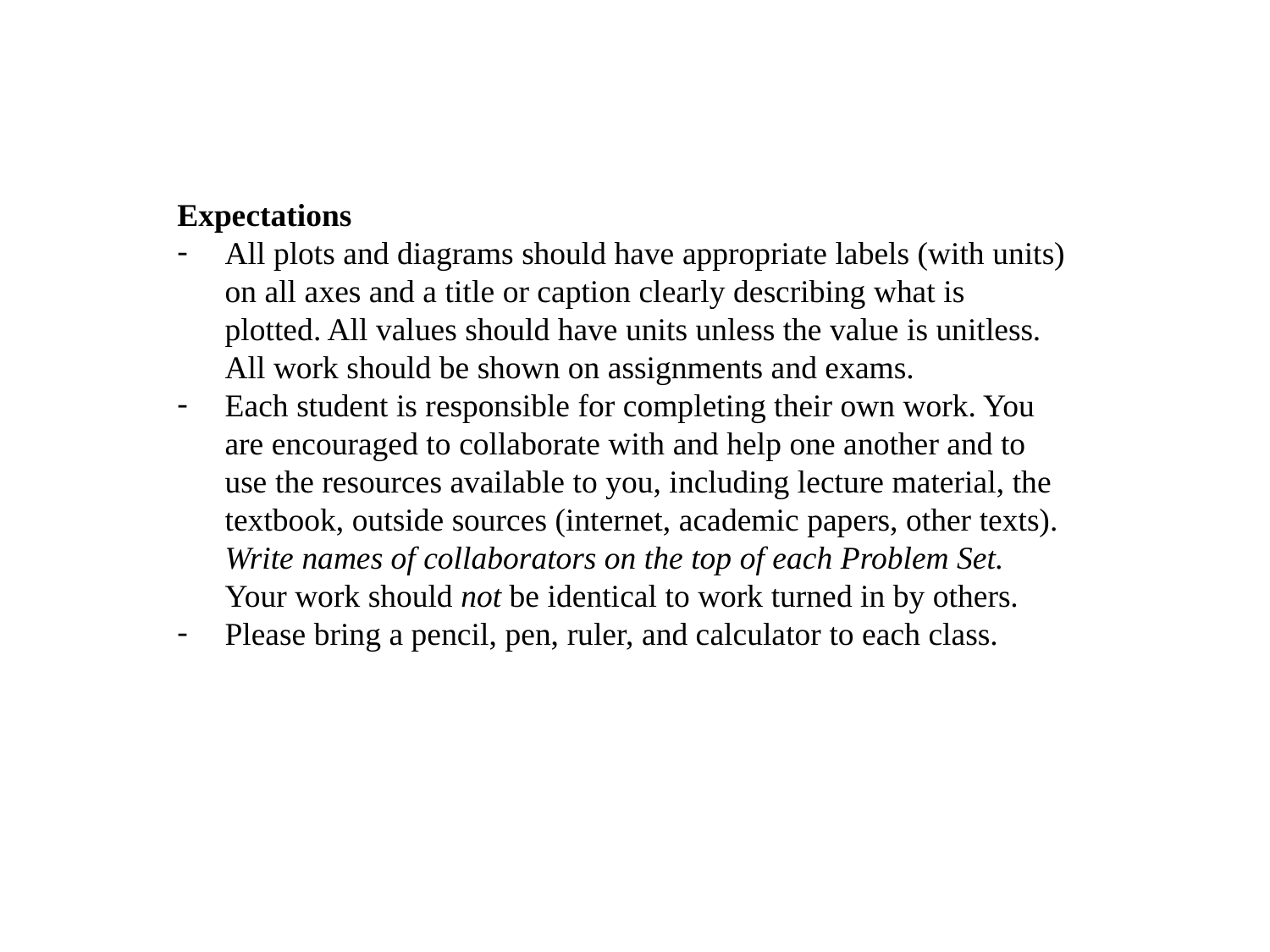

Expectations
All plots and diagrams should have appropriate labels (with units) on all axes and a title or caption clearly describing what is plotted. All values should have units unless the value is unitless. All work should be shown on assignments and exams.
Each student is responsible for completing their own work. You are encouraged to collaborate with and help one another and to use the resources available to you, including lecture material, the textbook, outside sources (internet, academic papers, other texts). Write names of collaborators on the top of each Problem Set. Your work should not be identical to work turned in by others.
Please bring a pencil, pen, ruler, and calculator to each class.